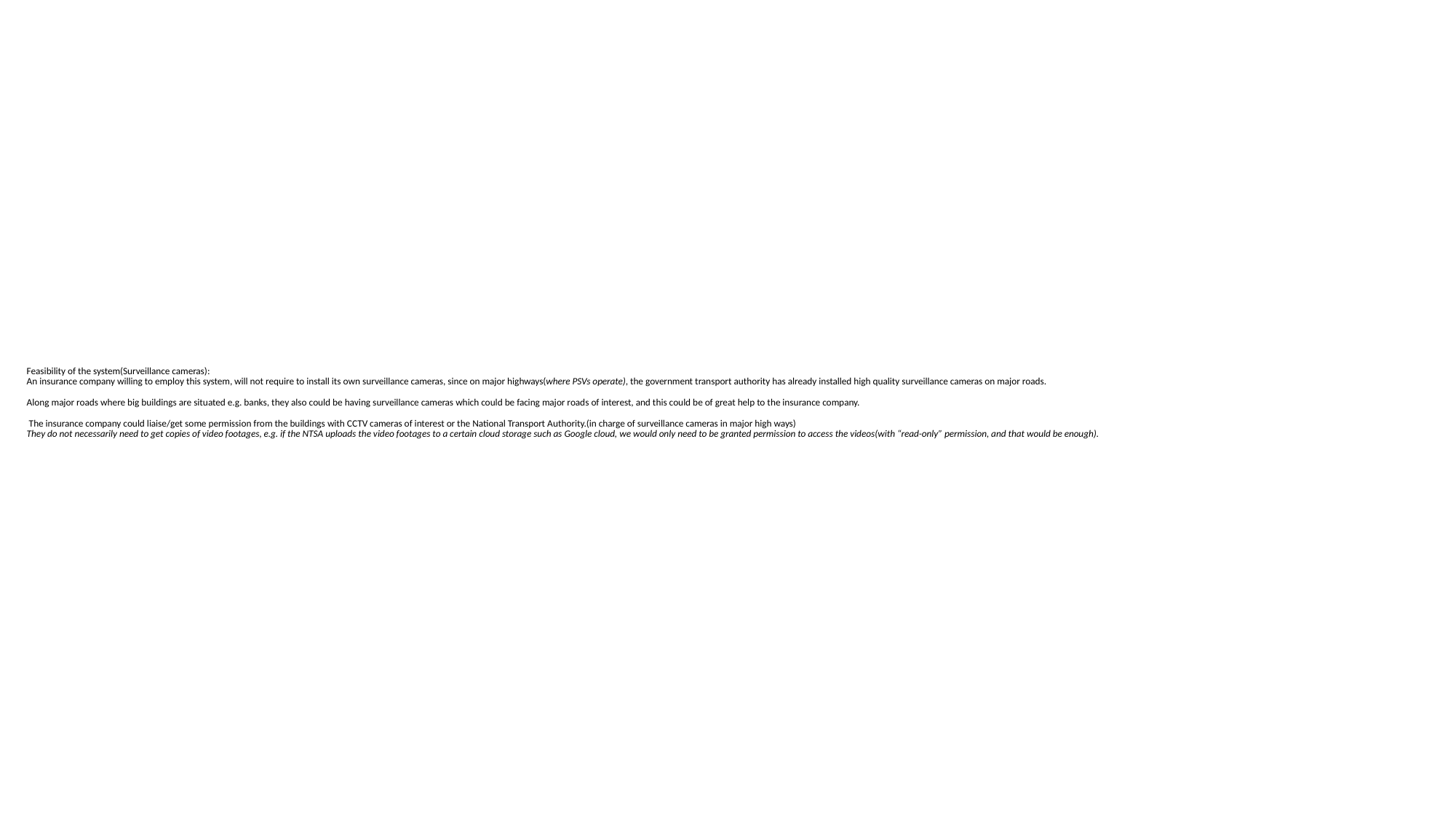

# Feasibility of the system(Surveillance cameras): An insurance company willing to employ this system, will not require to install its own surveillance cameras, since on major highways(where PSVs operate), the government transport authority has already installed high quality surveillance cameras on major roads. Along major roads where big buildings are situated e.g. banks, they also could be having surveillance cameras which could be facing major roads of interest, and this could be of great help to the insurance company. The insurance company could liaise/get some permission from the buildings with CCTV cameras of interest or the National Transport Authority.(in charge of surveillance cameras in major high ways) They do not necessarily need to get copies of video footages, e.g. if the NTSA uploads the video footages to a certain cloud storage such as Google cloud, we would only need to be granted permission to access the videos(with “read-only” permission, and that would be enough).